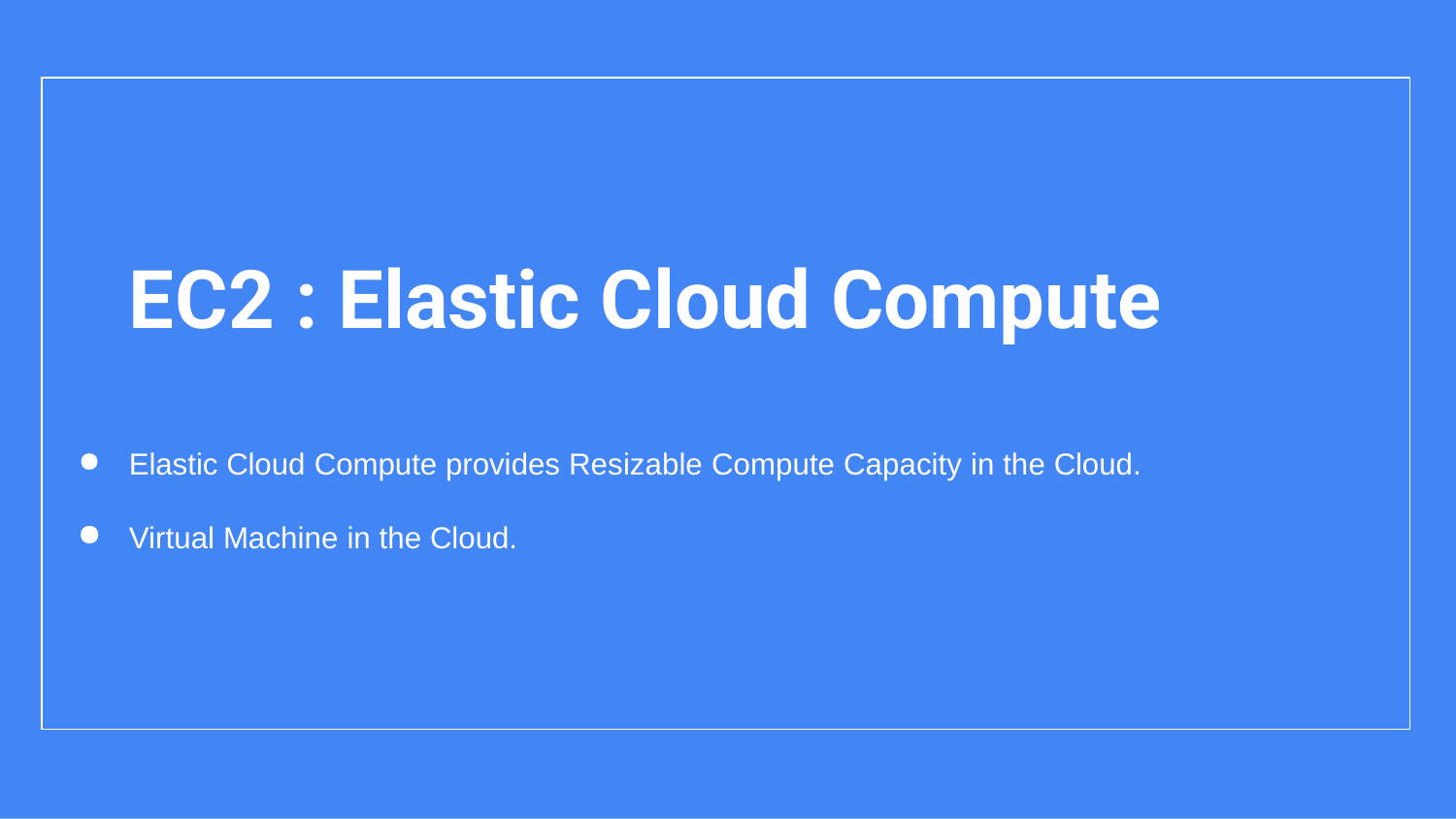

# EC2 : Elastic Cloud Compute
Elastic Cloud Compute provides Resizable Compute Capacity in the Cloud.

Virtual Machine in the Cloud.